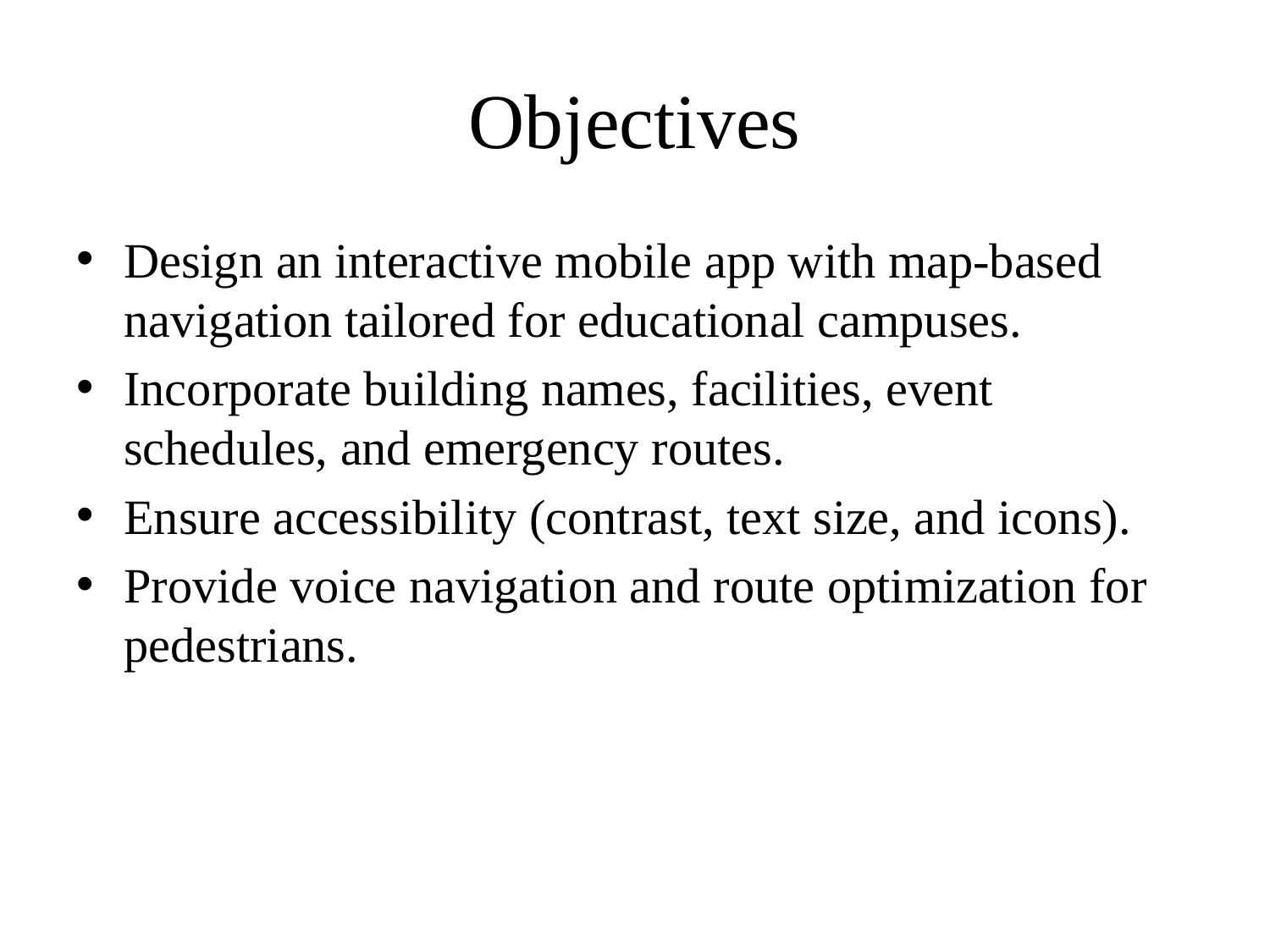

# Objectives
Design an interactive mobile app with map-based navigation tailored for educational campuses.
Incorporate building names, facilities, event schedules, and emergency routes.
Ensure accessibility (contrast, text size, and icons).
Provide voice navigation and route optimization for pedestrians.